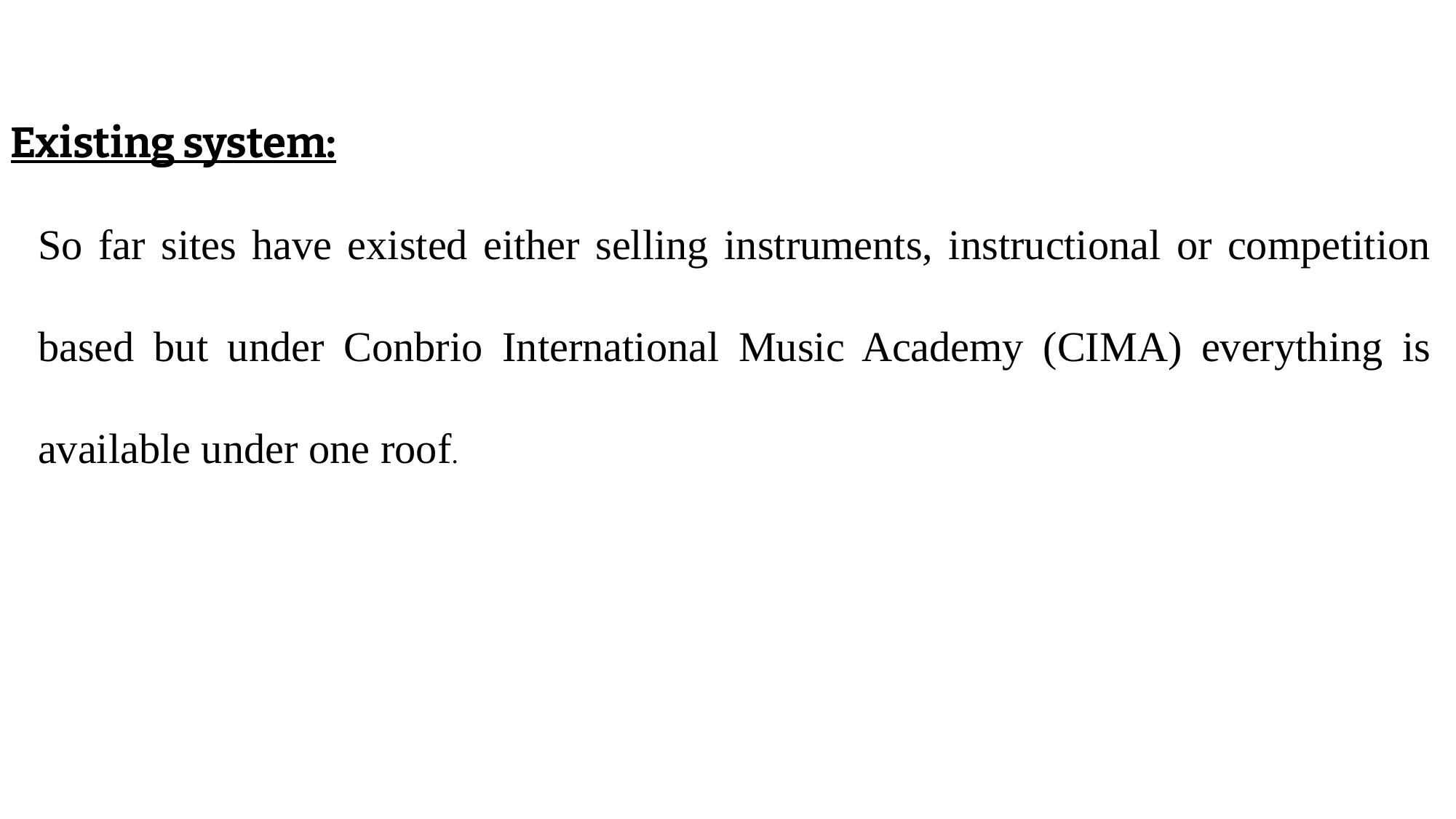

Existing system:
So far sites have existed either selling instruments, instructional or competition based but under Conbrio International Music Academy (CIMA) everything is available under one roof.